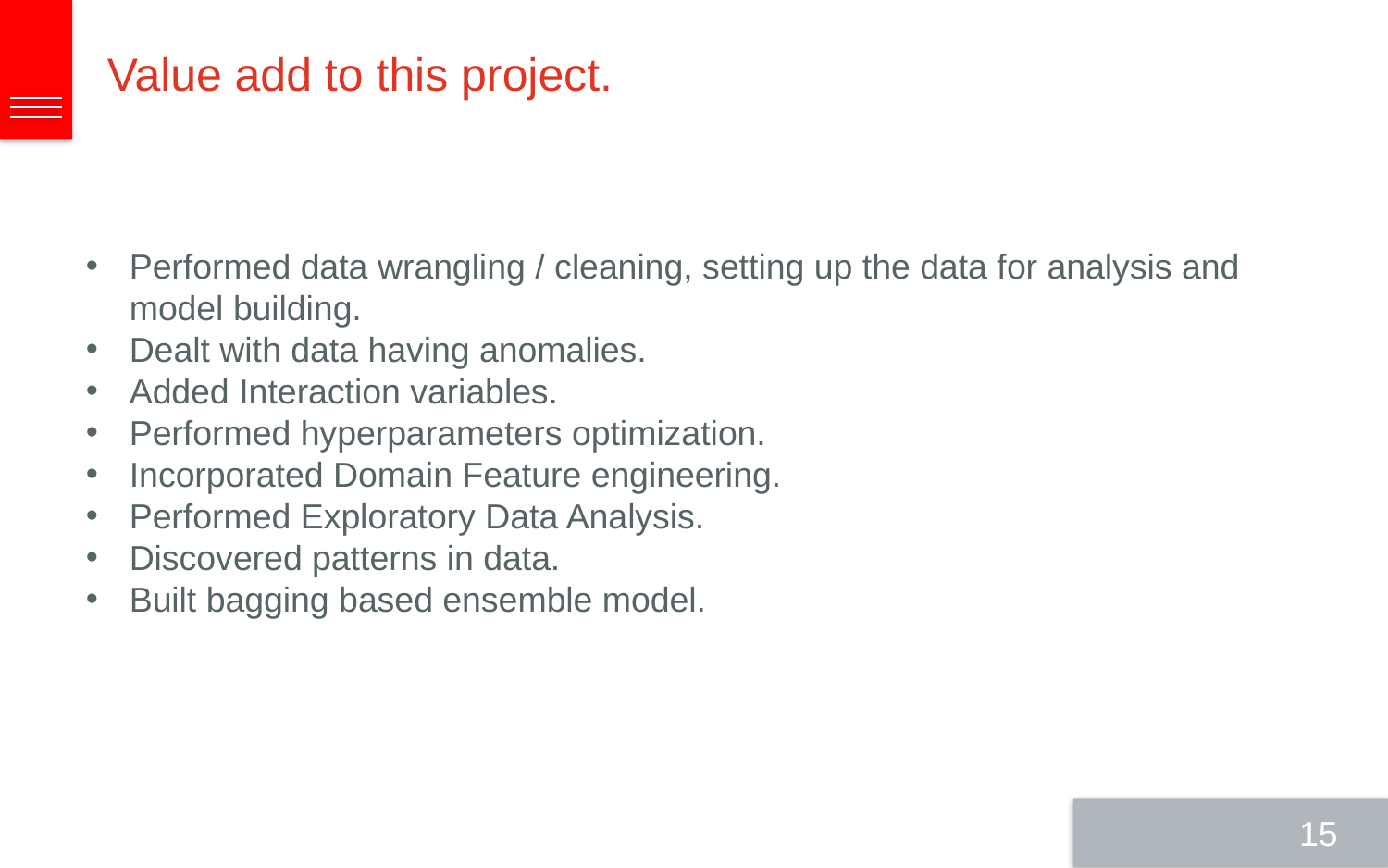

Value add to this project.
Performed data wrangling / cleaning, setting up the data for analysis and model building.
Dealt with data having anomalies.
Added Interaction variables.
Performed hyperparameters optimization.
Incorporated Domain Feature engineering.
Performed Exploratory Data Analysis.
Discovered patterns in data.
Built bagging based ensemble model.

15